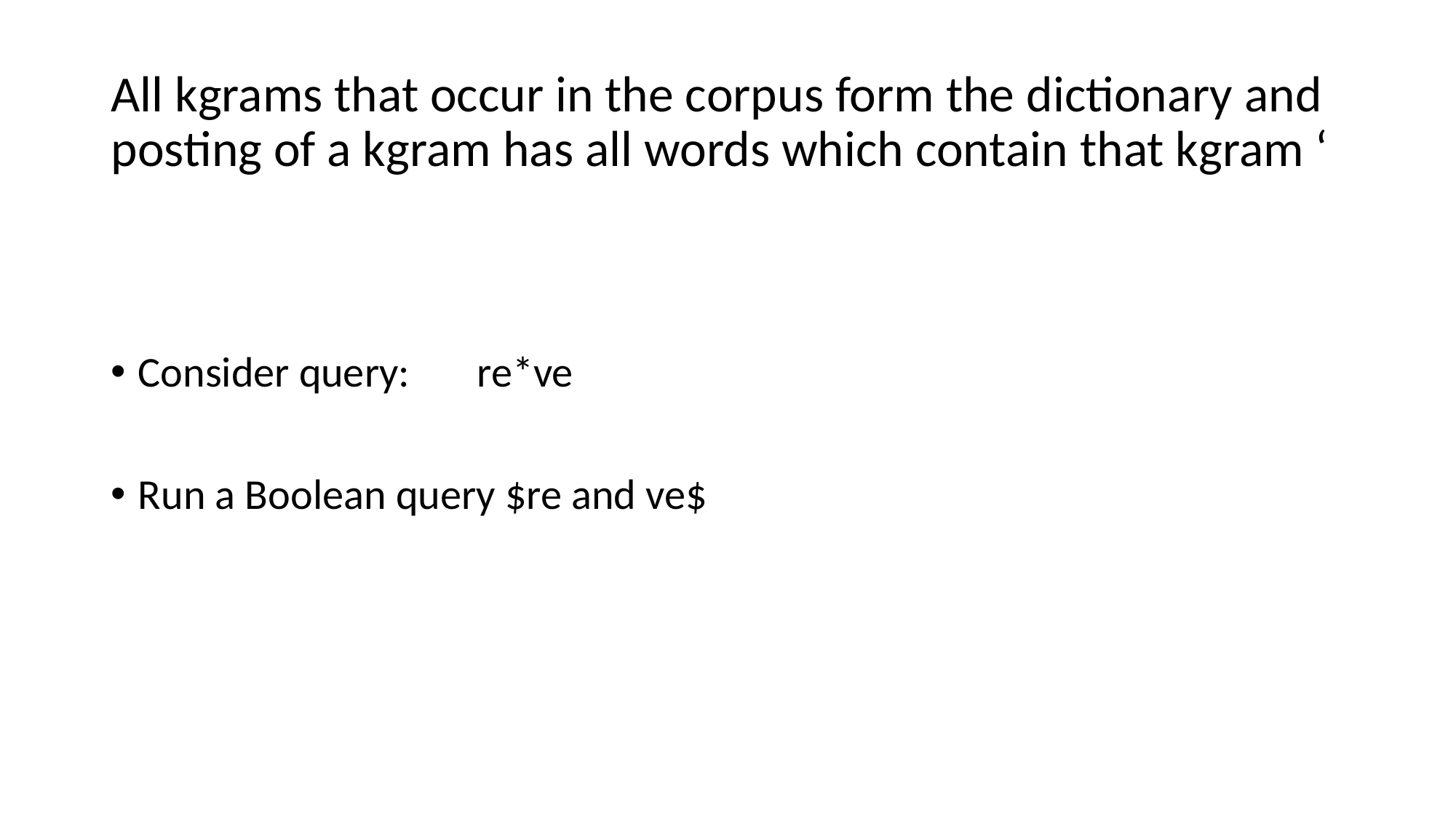

# All kgrams that occur in the corpus form the dictionary and posting of a kgram has all words which contain that kgram ‘

Consider query:       re*ve

Run a Boolean query $re and ve$